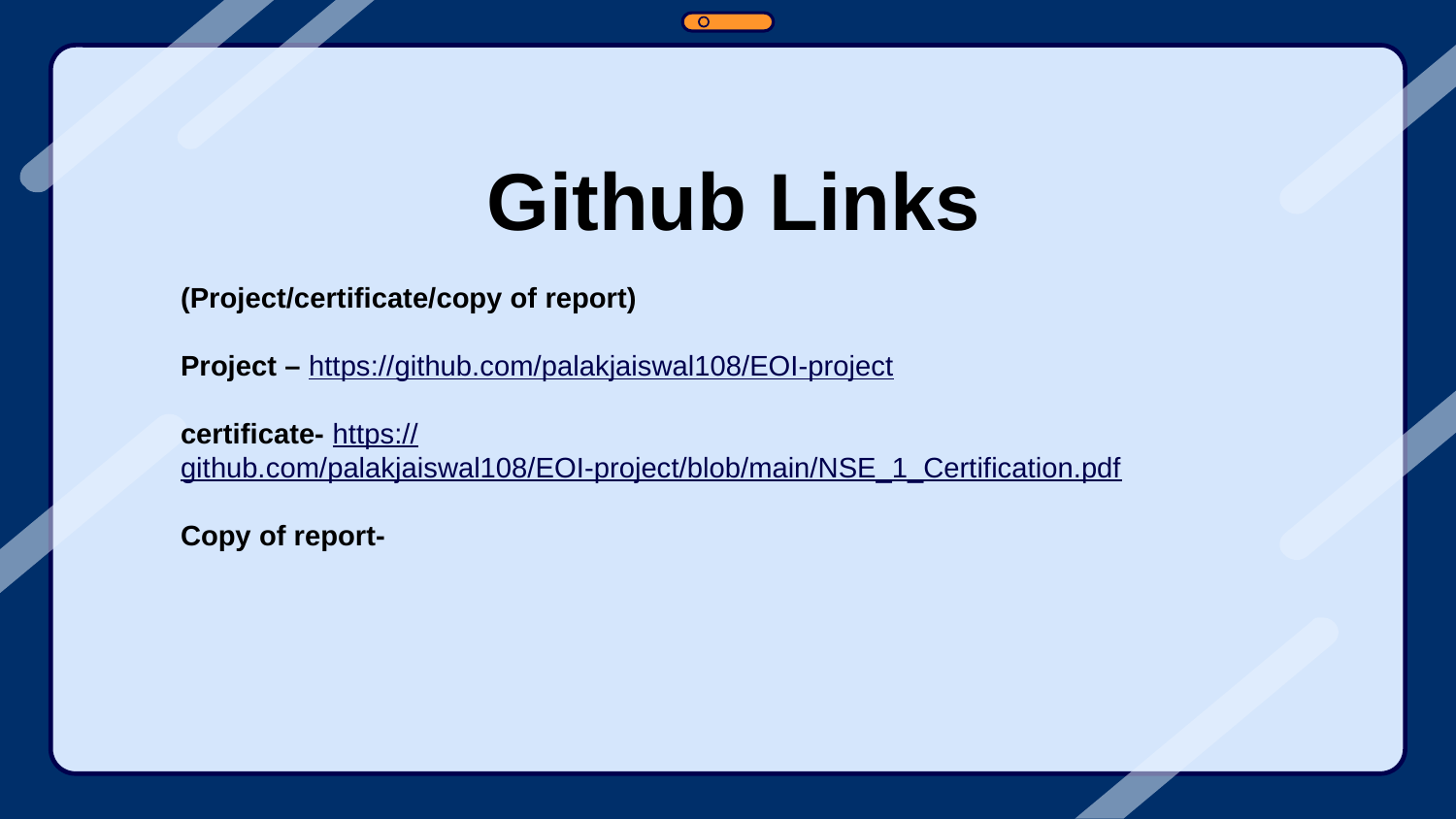

Github Links

(Project/certificate/copy of report)

Project – https://github.com/palakjaiswal108/EOI-project

certificate- https://github.com/palakjaiswal108/EOI-project/blob/main/NSE_1_Certification.pdf

Copy of report-